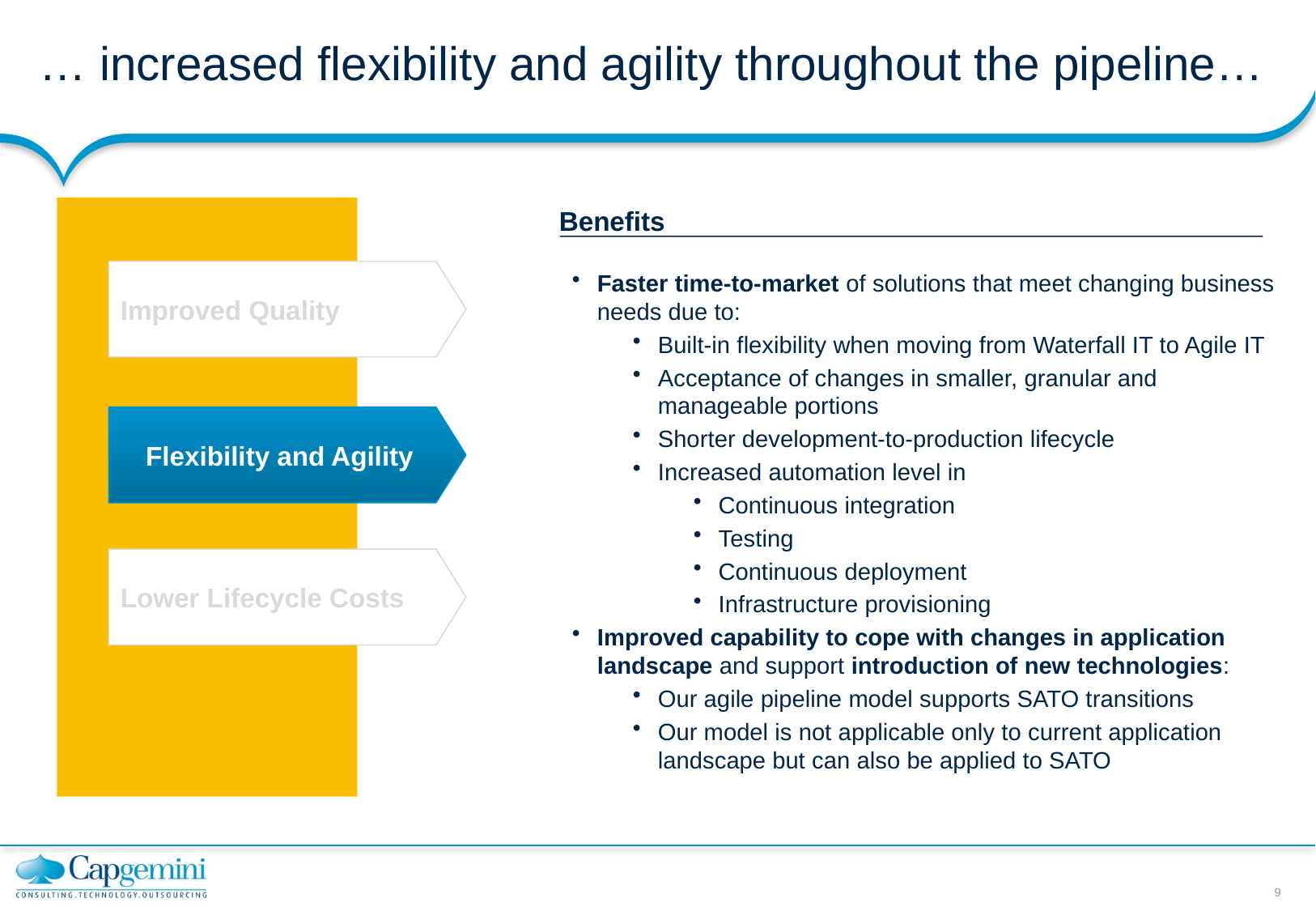

# … increased flexibility and agility throughout the pipeline…

Benefits

Improved Quality
Faster time-to-market of solutions that meet changing business needs due to:
Built-in flexibility when moving from Waterfall IT to Agile IT
Acceptance of changes in smaller, granular and manageable portions
Shorter development-to-production lifecycle
Increased automation level in
Continuous integration
Testing
Continuous deployment
Infrastructure provisioning
Improved capability to cope with changes in application landscape and support introduction of new technologies:
Our agile pipeline model supports SATO transitions
Our model is not applicable only to current application landscape but can also be applied to SATO
Flexibility and Agility
Lower Lifecycle Costs